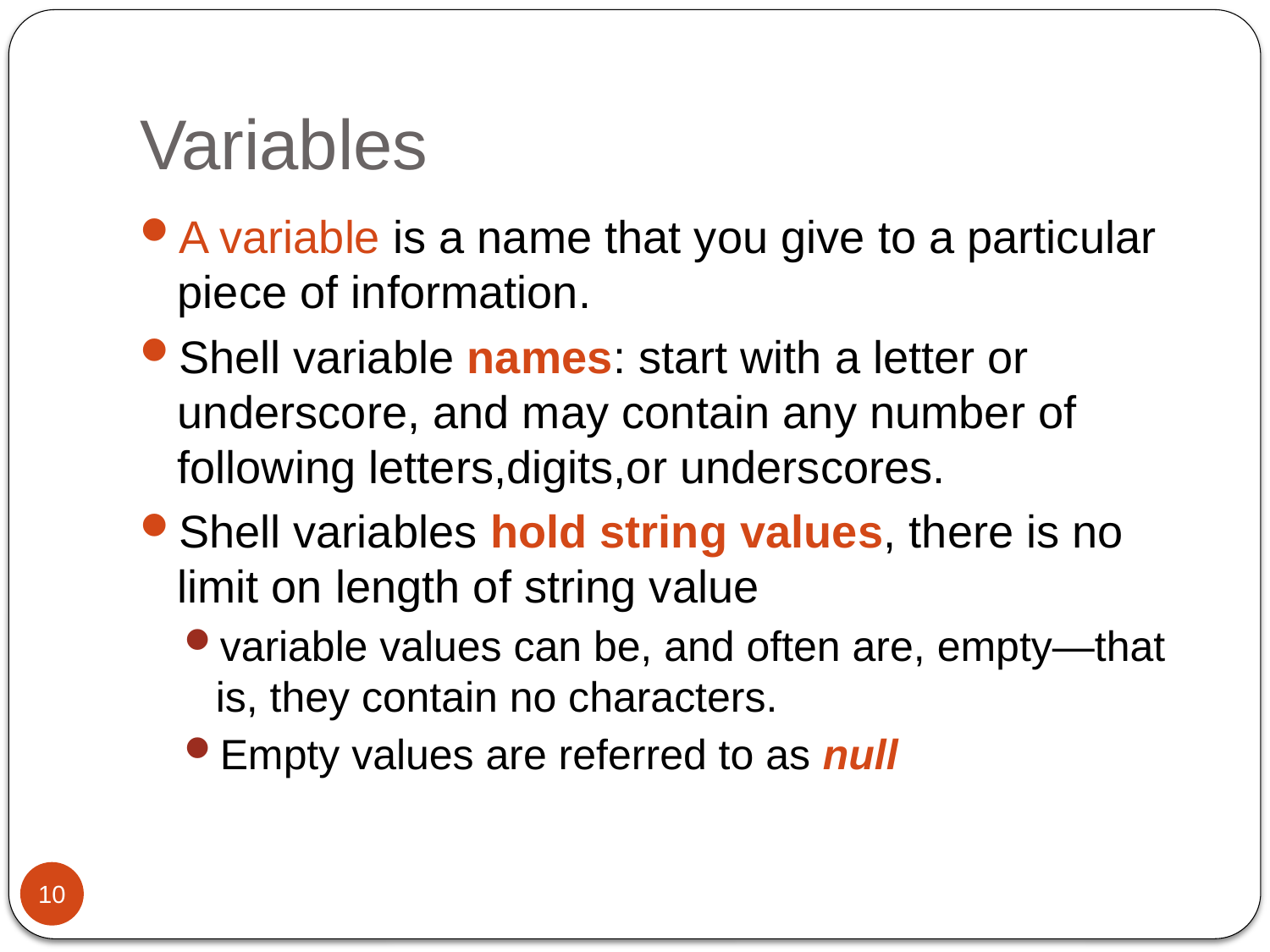

# Variables
A variable is a name that you give to a particular piece of information.
Shell variable names: start with a letter or underscore, and may contain any number of following letters,digits,or underscores.
Shell variables hold string values, there is no limit on length of string value
variable values can be, and often are, empty—that is, they contain no characters.
Empty values are referred to as null
10